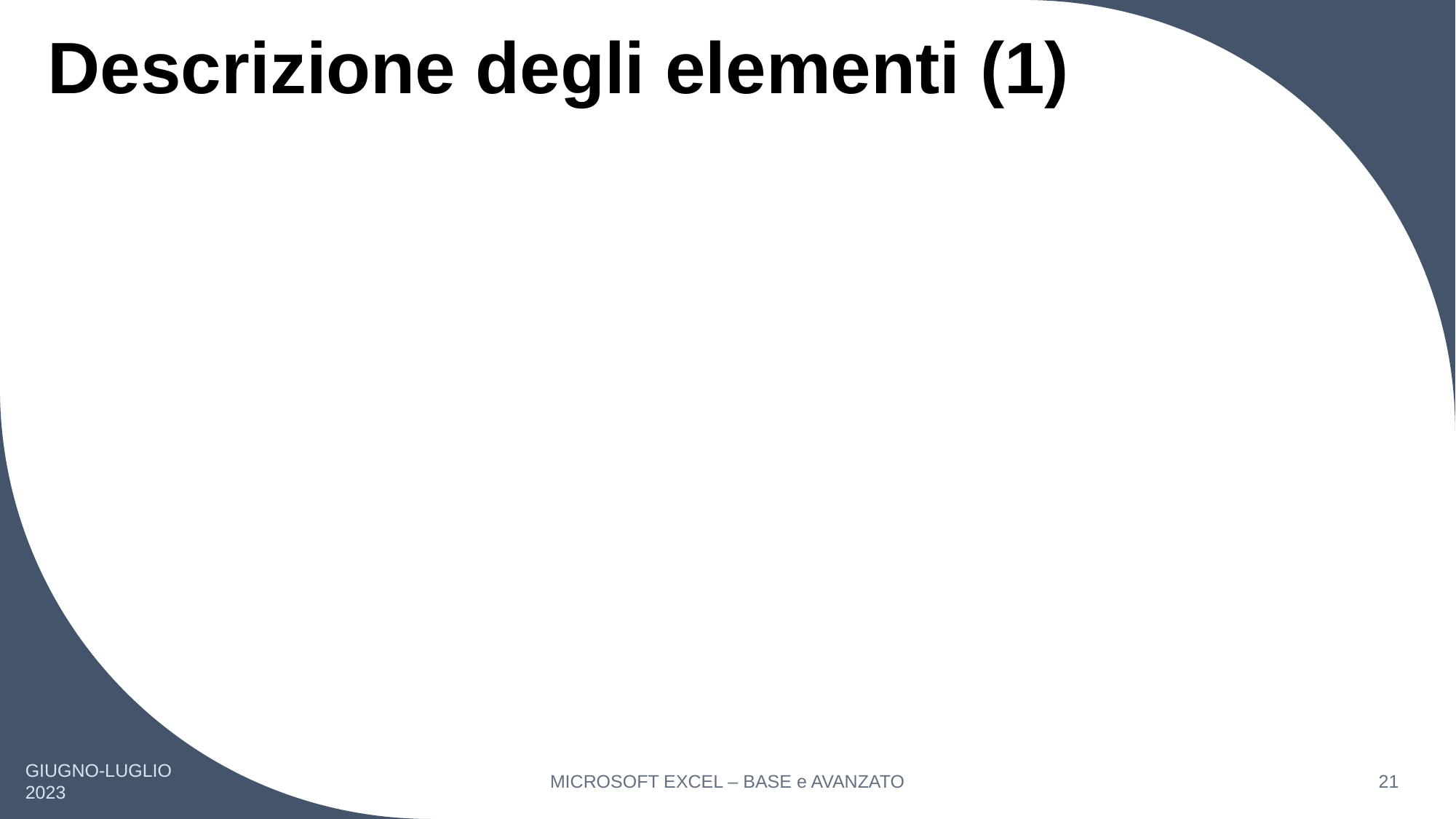

# Descrizione degli elementi (1)

GIUGNO-LUGLIO 2023
MICROSOFT EXCEL – BASE e AVANZATO
21